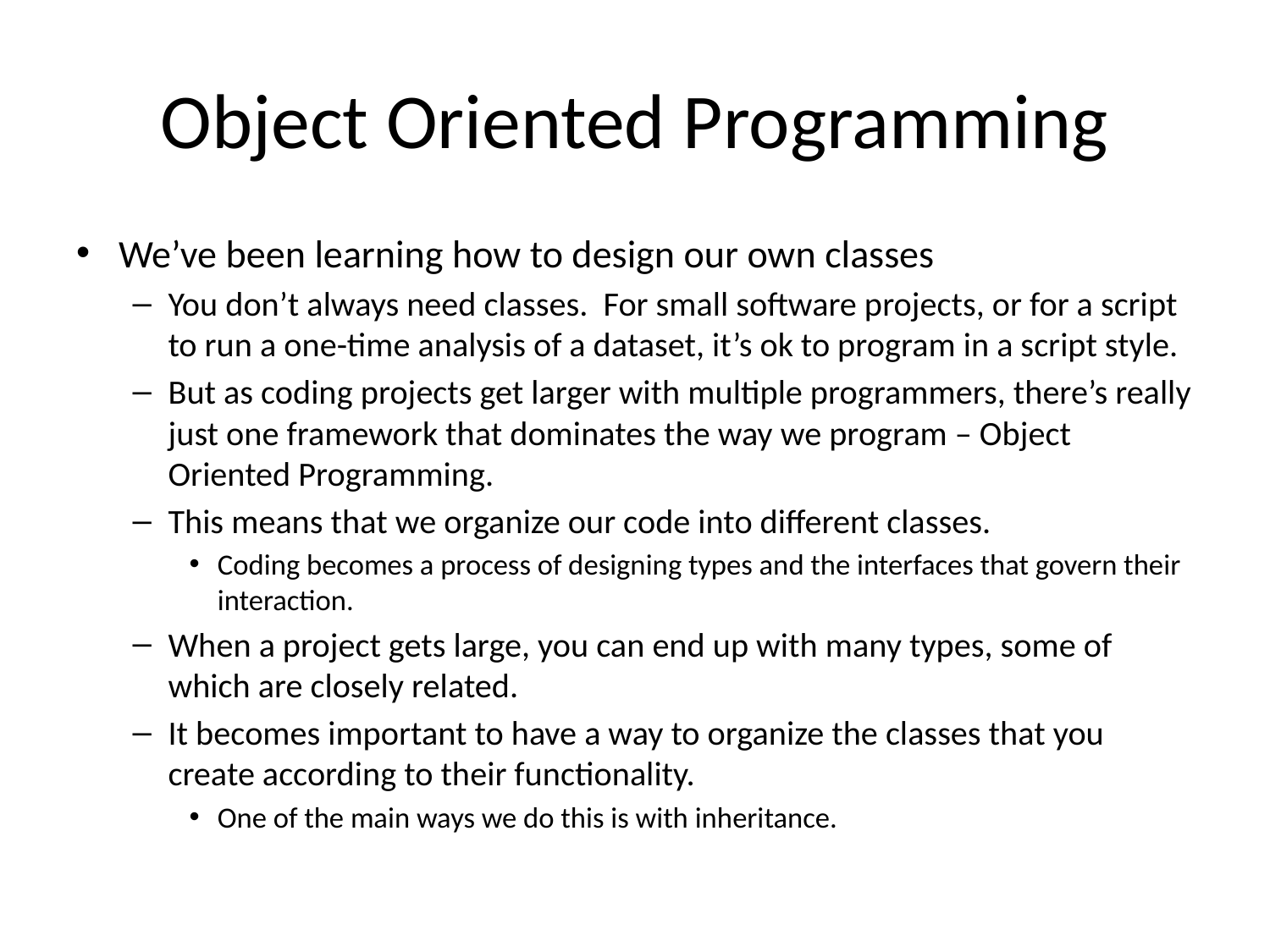

# Object Oriented Programming
We’ve been learning how to design our own classes
You don’t always need classes.  For small software projects, or for a script to run a one-time analysis of a dataset, it’s ok to program in a script style.
But as coding projects get larger with multiple programmers, there’s really just one framework that dominates the way we program – Object Oriented Programming.
This means that we organize our code into different classes.
Coding becomes a process of designing types and the interfaces that govern their interaction.
When a project gets large, you can end up with many types, some of which are closely related.
It becomes important to have a way to organize the classes that you create according to their functionality.
One of the main ways we do this is with inheritance.